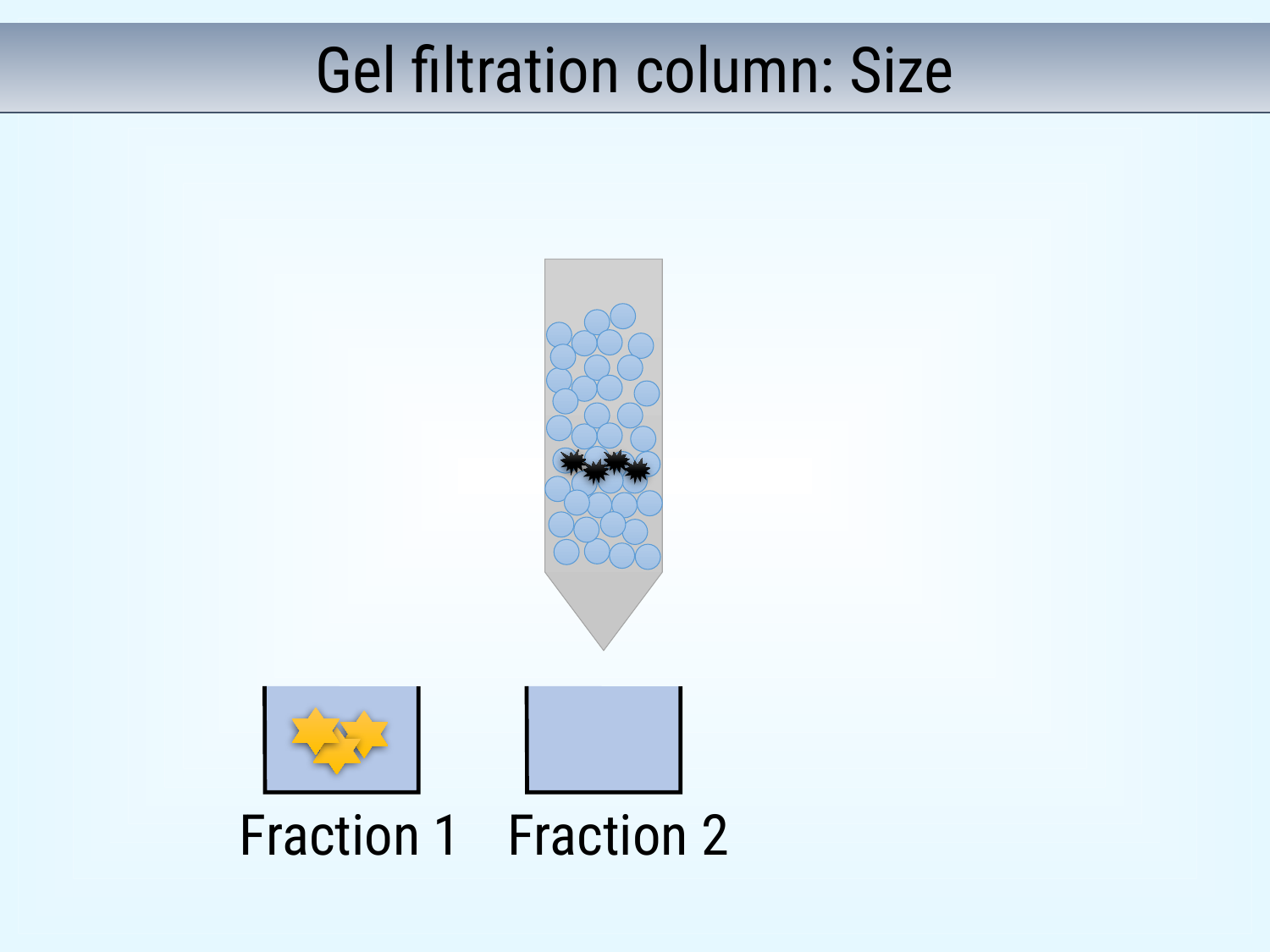

Gel filtration column: Size

Fraction 1
Fraction 2